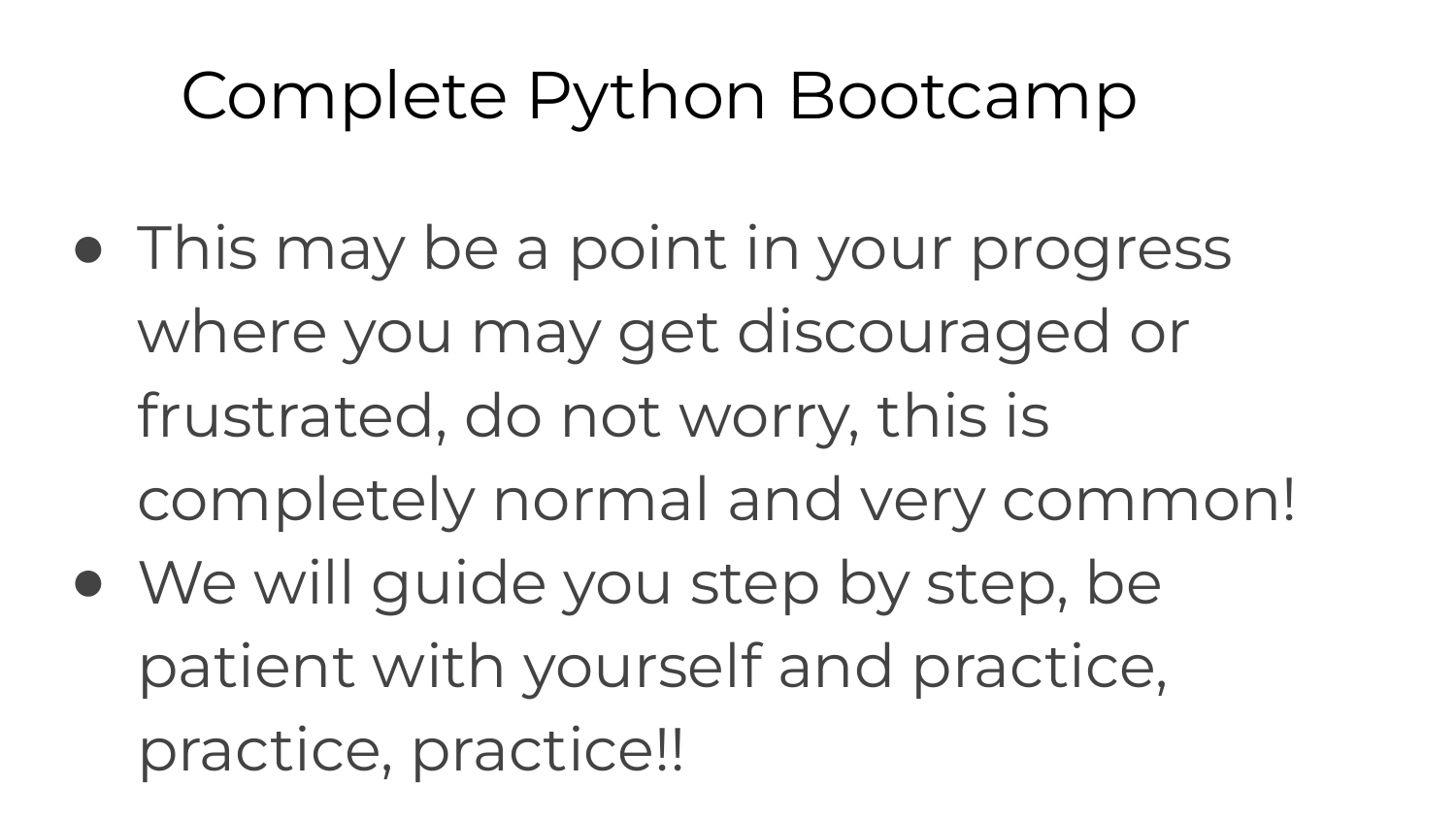

# Complete Python Bootcamp

This may be a point in your progress where you may get discouraged or frustrated, do not worry, this is completely normal and very common!
We will guide you step by step, be patient with yourself and practice, practice, practice!!